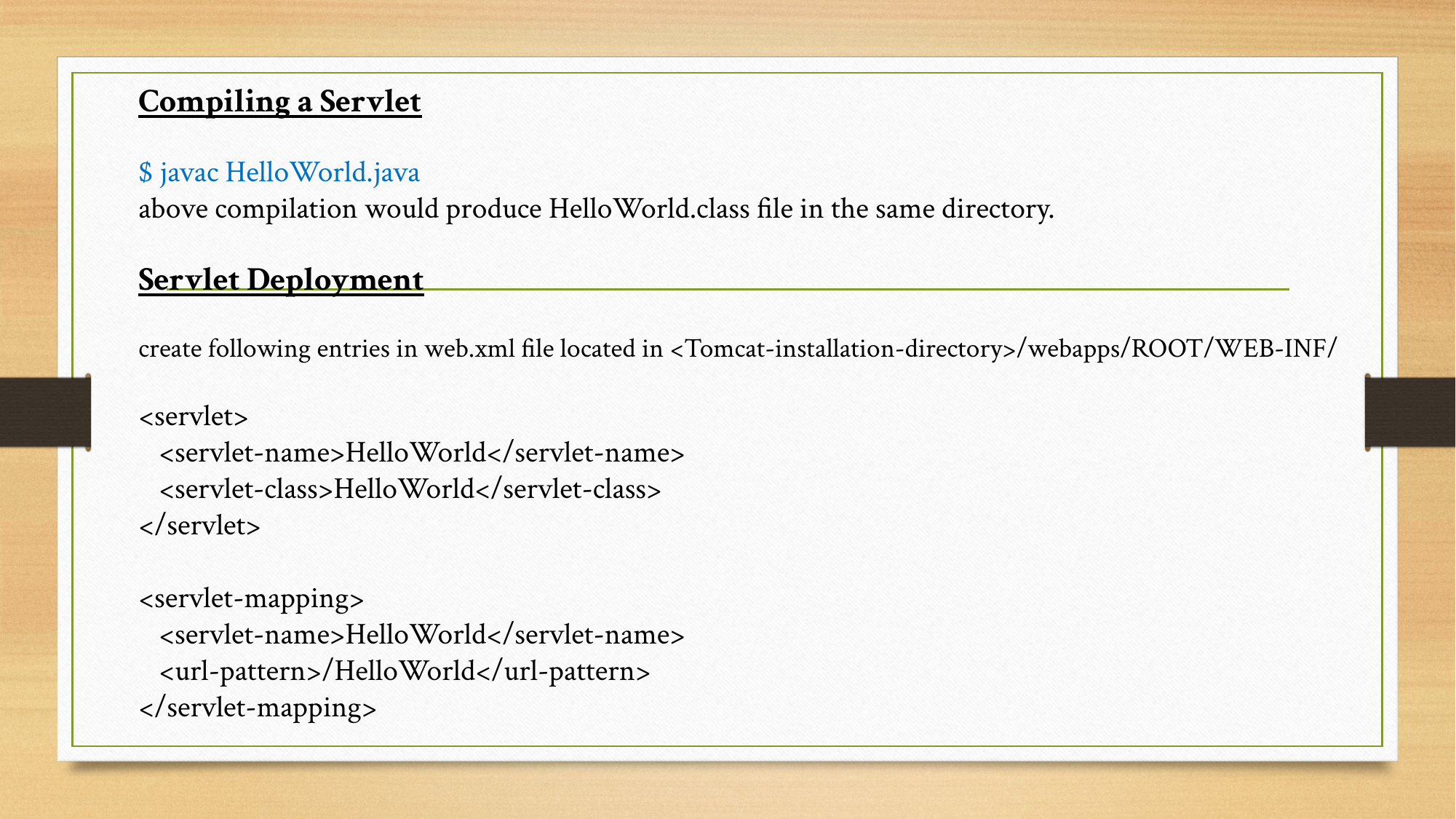

Compiling a Servlet

$ javac HelloWorld.java
above compilation would produce HelloWorld.class file in the same directory.

Servlet Deployment

create following entries in web.xml file located in <Tomcat-installation-directory>/webapps/ROOT/WEB-INF/

<servlet>
   <servlet-name>HelloWorld</servlet-name>
   <servlet-class>HelloWorld</servlet-class>
</servlet>

<servlet-mapping>
   <servlet-name>HelloWorld</servlet-name>
   <url-pattern>/HelloWorld</url-pattern>
</servlet-mapping>